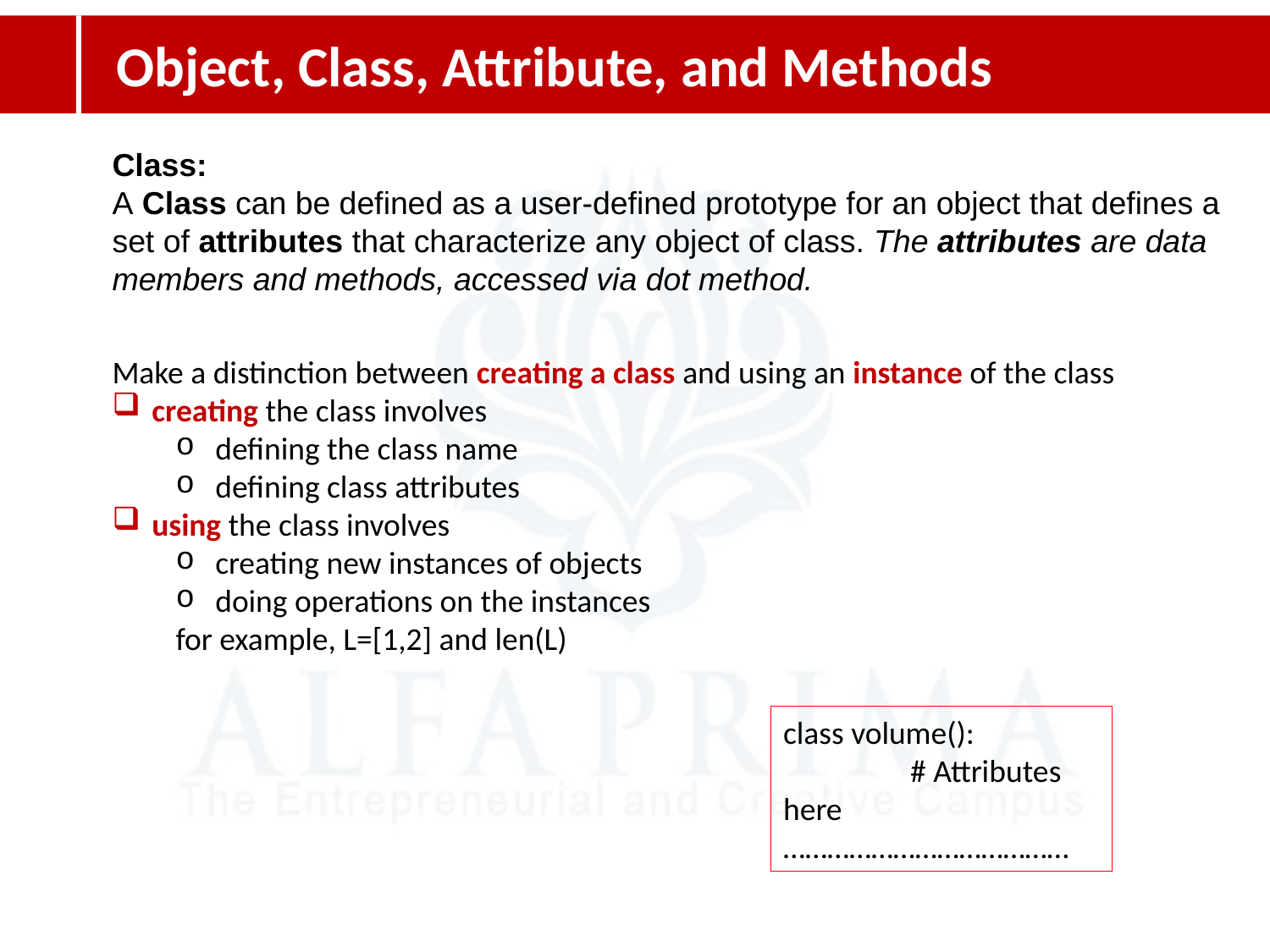

Object, Class, Attribute, and Methods
Class:
A Class can be defined as a user-defined prototype for an object that defines a set of attributes that characterize any object of class. The attributes are data members and methods, accessed via dot method.

Make a distinction between creating a class and using an instance of the class
creating the class involves
defining the class name
defining class attributes
using the class involves
creating new instances of objects
doing operations on the instances
for example, L=[1,2] and len(L)
class volume():
	# Attributes here
…………………………………